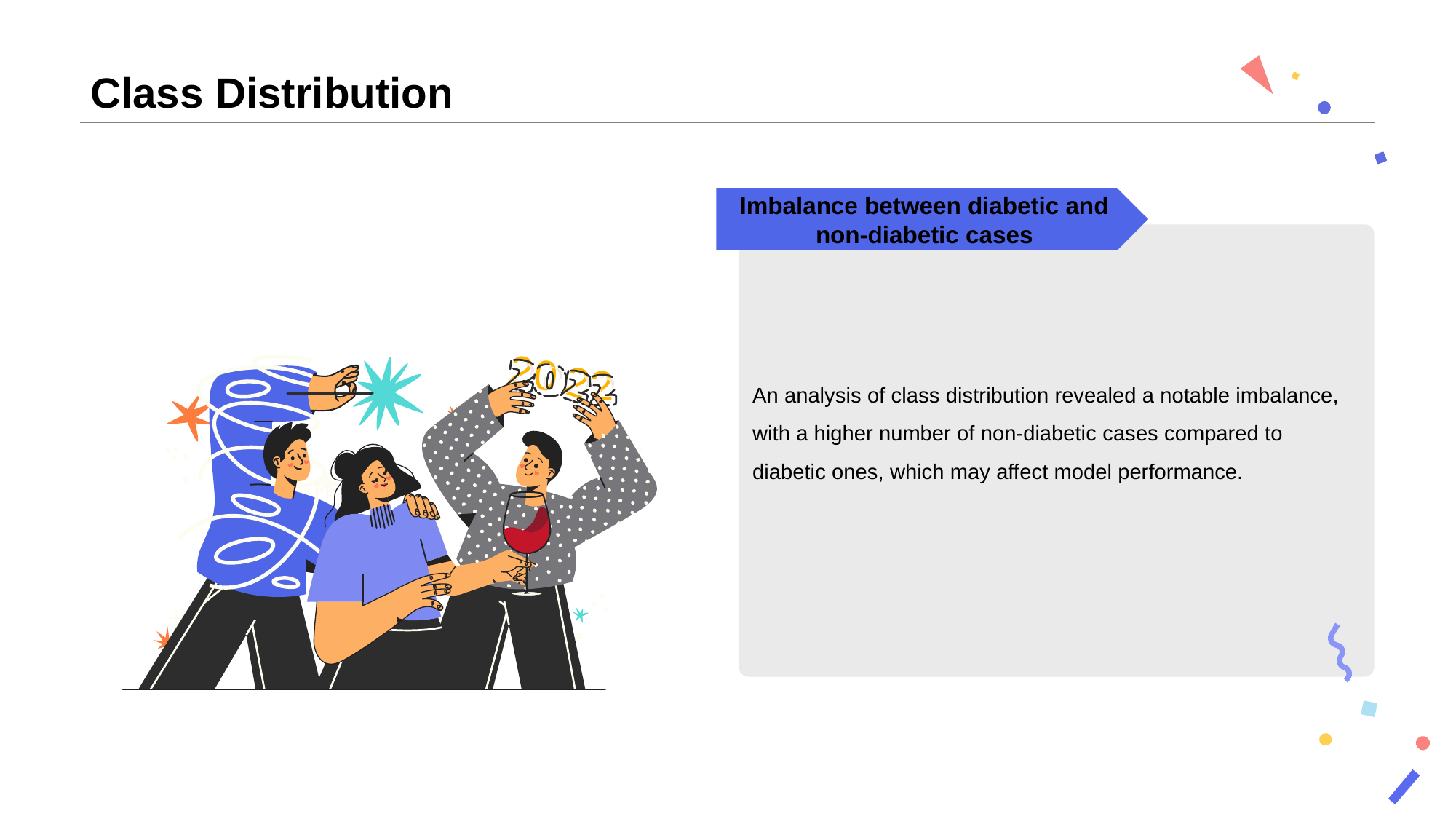

Class Distribution

Imbalance between diabetic and non-diabetic cases
An analysis of class distribution revealed a notable imbalance, with a higher number of non-diabetic cases compared to diabetic ones, which may affect model performance.

2
0
2
2